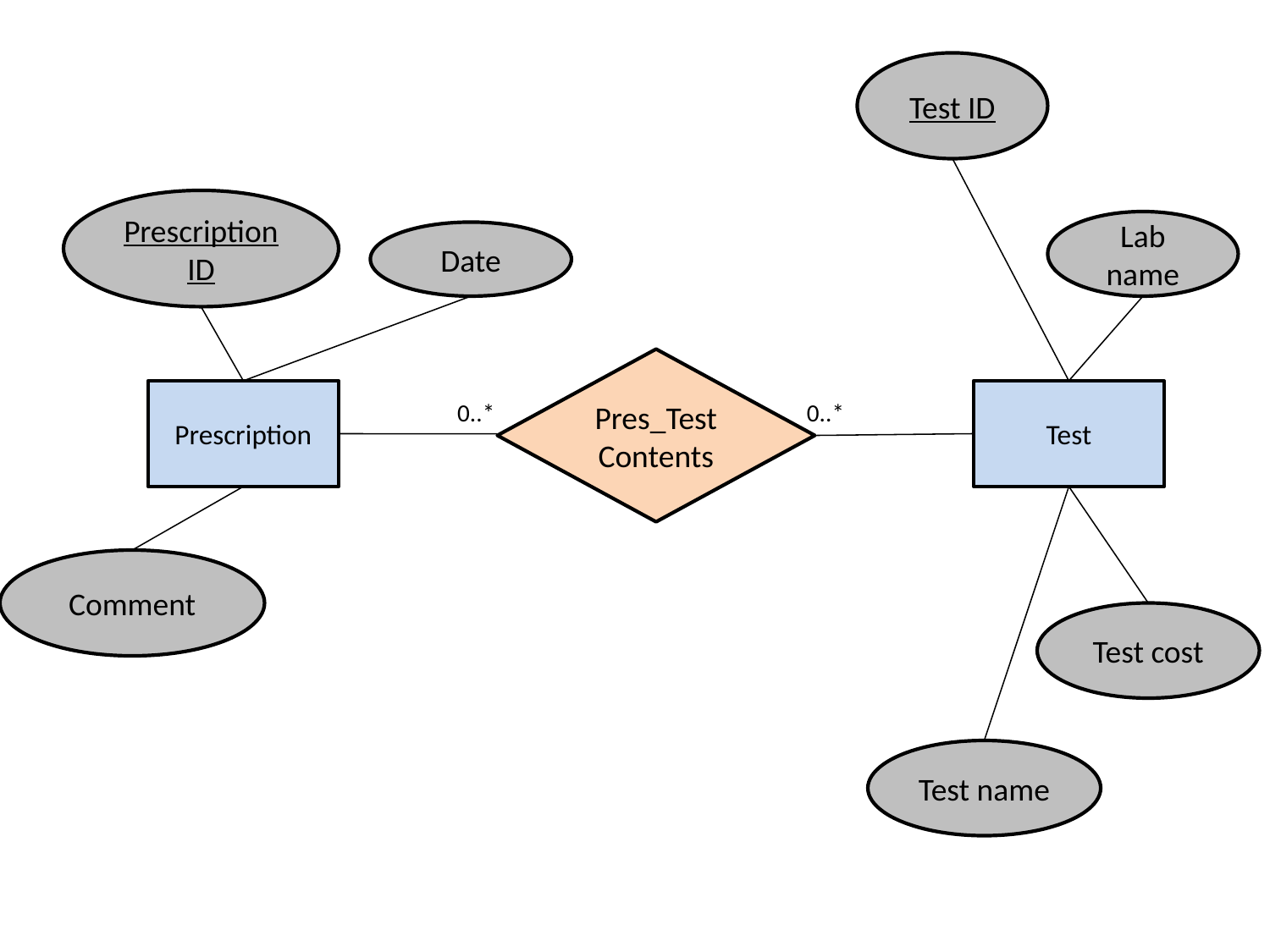

Test ID
Prescription ID
Lab name
Date
Pres_Test Contents
Prescription
Test
0..*
0..*
Comment
Test cost
Test name